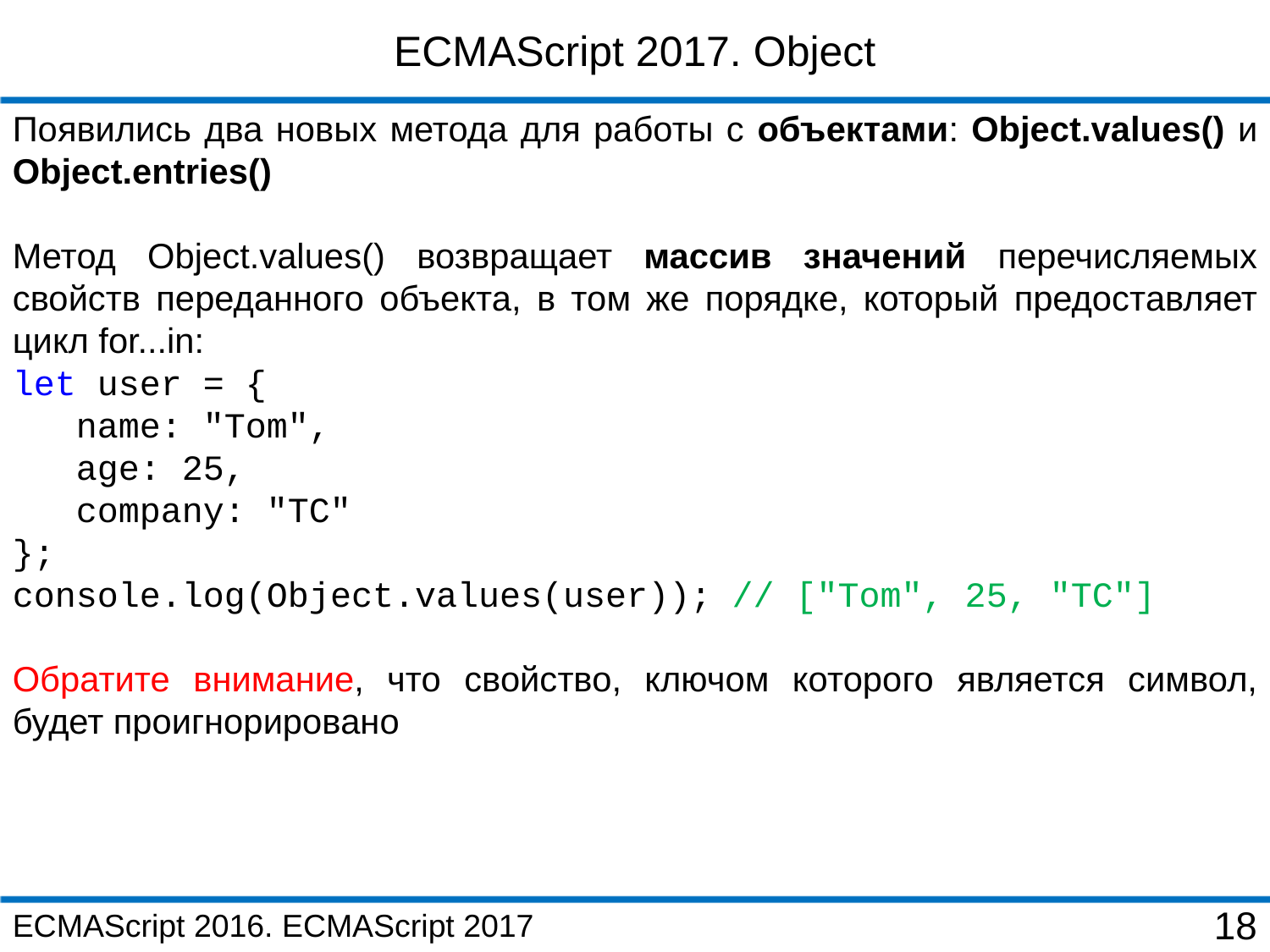

ECMAScript 2017. Object
Появились два новых метода для работы с объектами: Object.values() и Object.entries()

Метод Object.values() возвращает массив значений перечисляемых свойств переданного объекта, в том же порядке, который предоставляет цикл for...in:
let user = {
   name: "Tom",
   age: 25,
   company: "TC"
};
console.log(Object.values(user)); // ["Tom", 25, "TC"]

Обратите внимание, что свойство, ключом которого является символ, будет проигнорировано
ECMAScript 2016. ECMAScript 2017
18